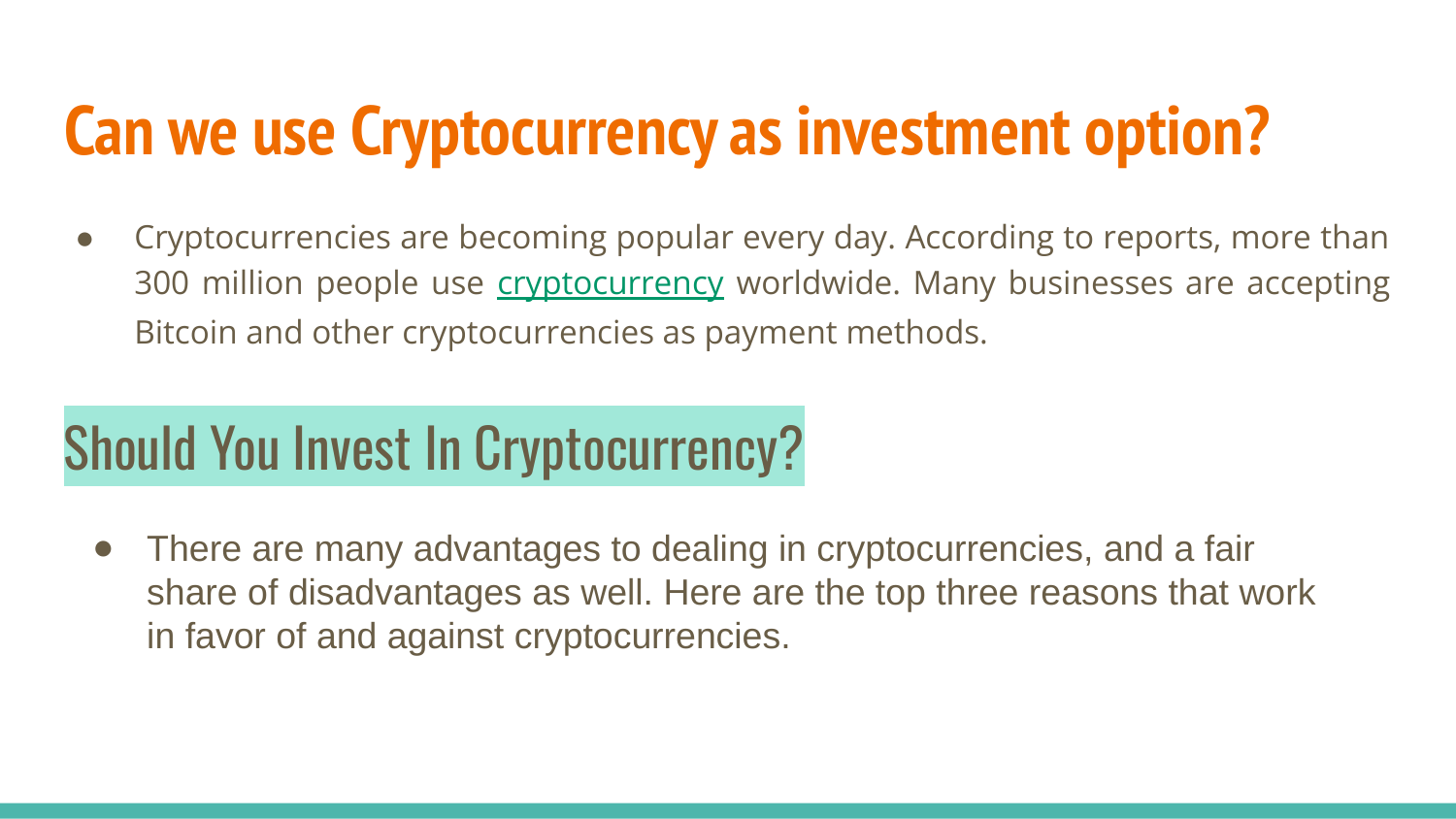

# Can we use Cryptocurrency as investment option?
Cryptocurrencies are becoming popular every day. According to reports, more than 300 million people use cryptocurrency worldwide. Many businesses are accepting Bitcoin and other cryptocurrencies as payment methods.
Should You Invest In Cryptocurrency?
There are many advantages to dealing in cryptocurrencies, and a fair share of disadvantages as well. Here are the top three reasons that work in favor of and against cryptocurrencies.